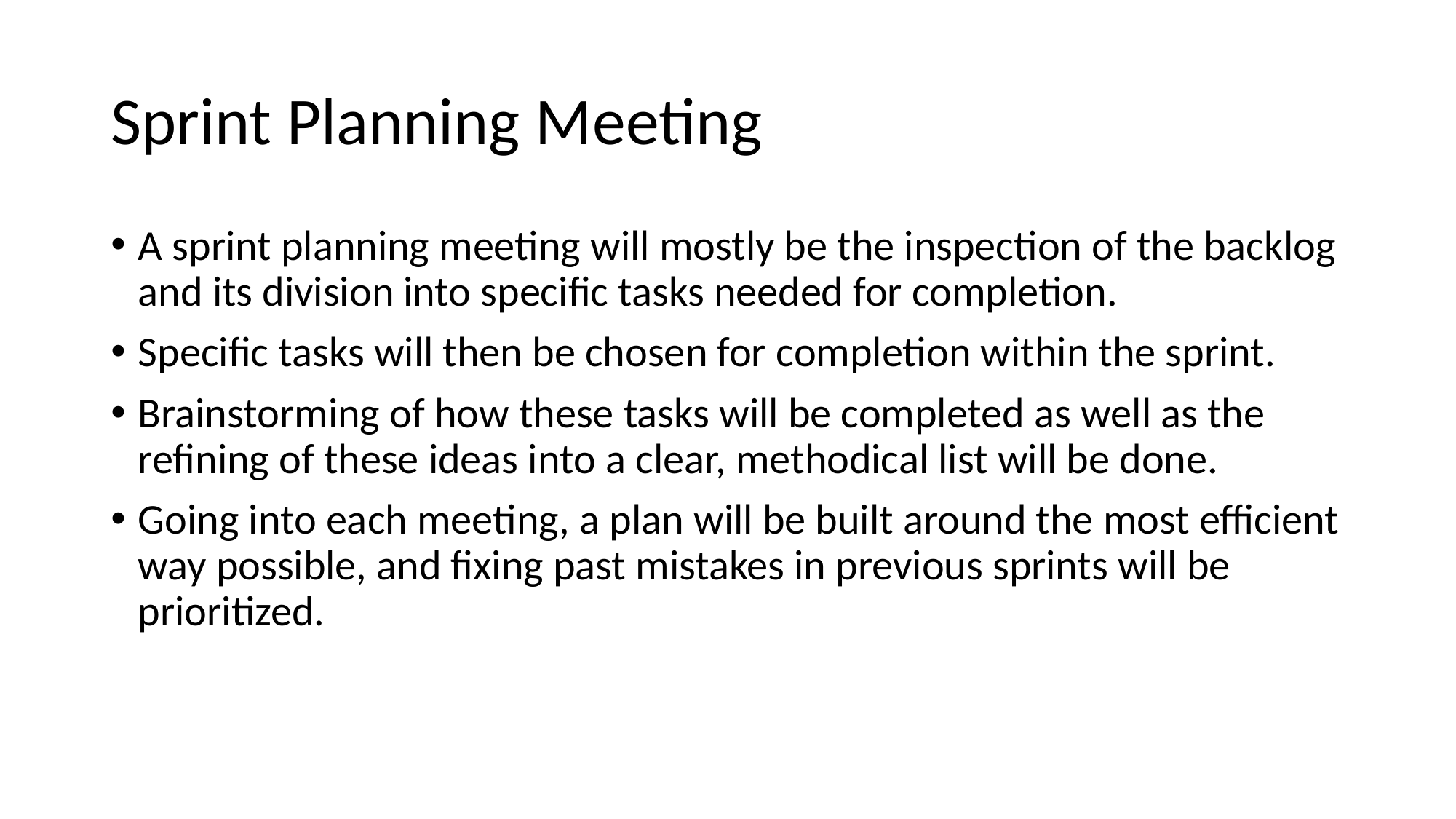

# Sprint Planning Meeting
A sprint planning meeting will mostly be the inspection of the backlog and its division into specific tasks needed for completion.
Specific tasks will then be chosen for completion within the sprint.
Brainstorming of how these tasks will be completed as well as the refining of these ideas into a clear, methodical list will be done.
Going into each meeting, a plan will be built around the most efficient way possible, and fixing past mistakes in previous sprints will be prioritized.